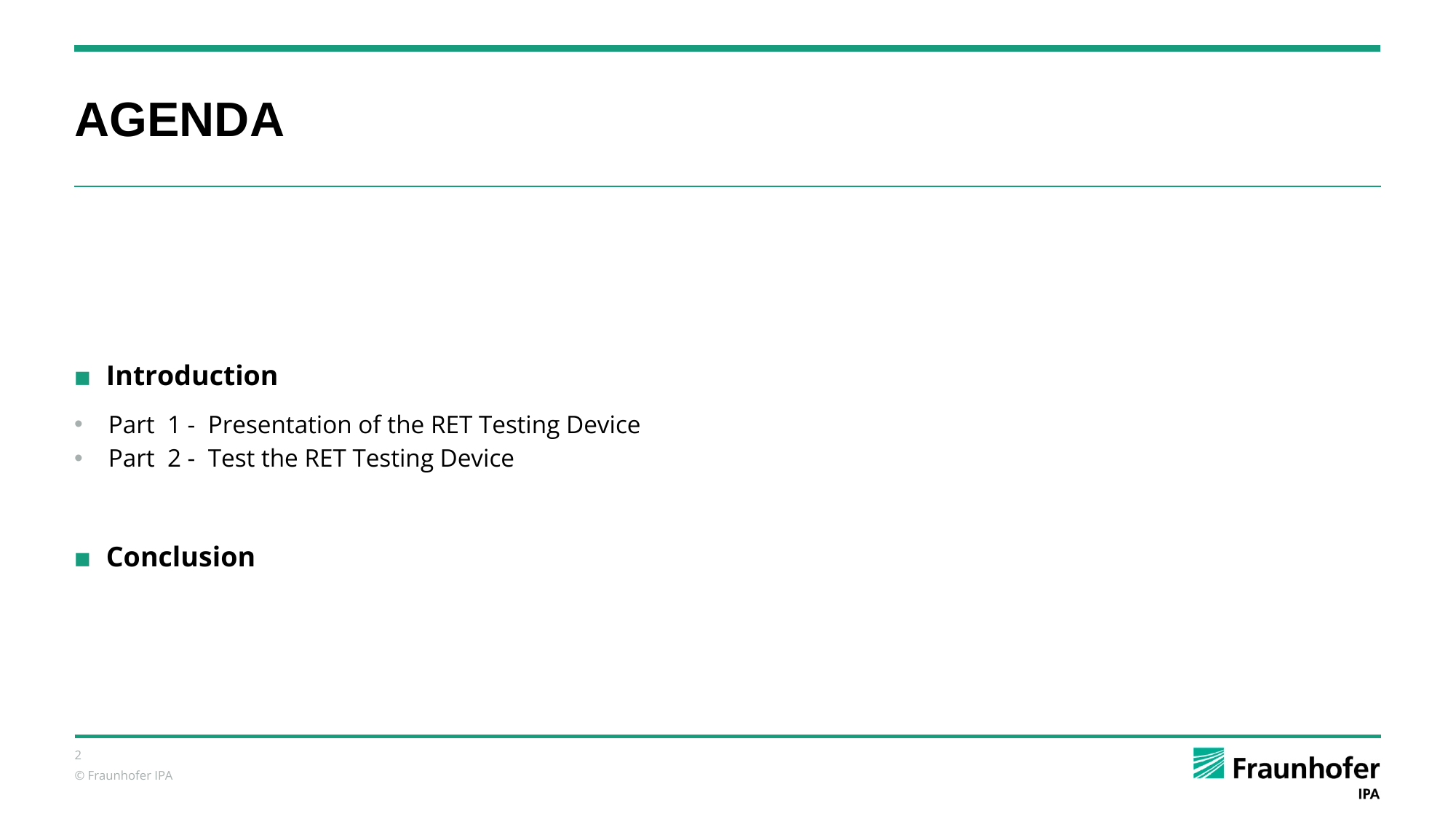

# AGENDA
Introduction
Part  1 -  Presentation of the RET Testing Device
Part  2 -  Test the RET Testing Device

Conclusion